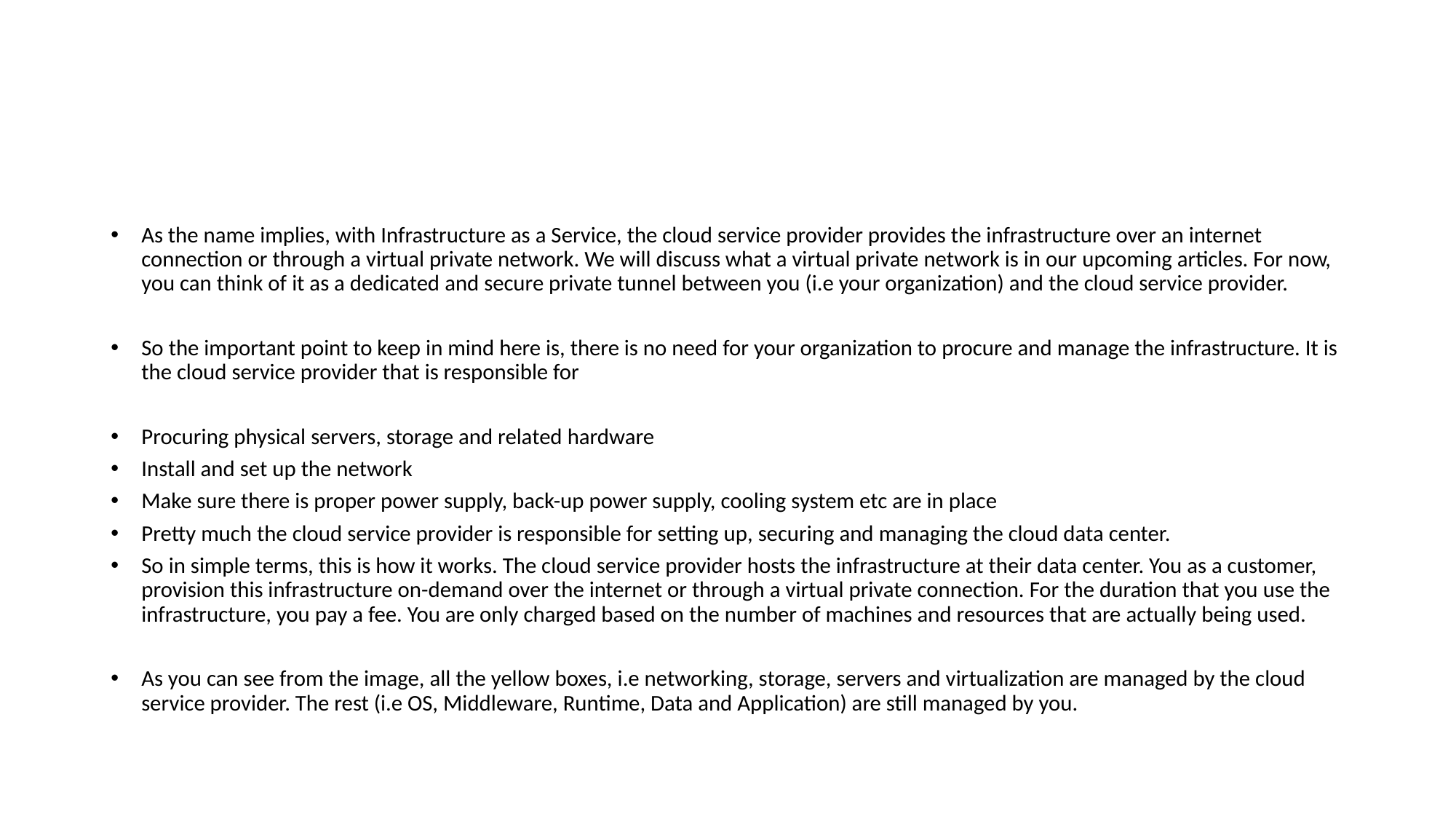

#
As the name implies, with Infrastructure as a Service, the cloud service provider provides the infrastructure over an internet connection or through a virtual private network. We will discuss what a virtual private network is in our upcoming articles. For now, you can think of it as a dedicated and secure private tunnel between you (i.e your organization) and the cloud service provider.

So the important point to keep in mind here is, there is no need for your organization to procure and manage the infrastructure. It is the cloud service provider that is responsible for

Procuring physical servers, storage and related hardware
Install and set up the network
Make sure there is proper power supply, back-up power supply, cooling system etc are in place
Pretty much the cloud service provider is responsible for setting up, securing and managing the cloud data center.
So in simple terms, this is how it works. The cloud service provider hosts the infrastructure at their data center. You as a customer, provision this infrastructure on-demand over the internet or through a virtual private connection. For the duration that you use the infrastructure, you pay a fee. You are only charged based on the number of machines and resources that are actually being used.

As you can see from the image, all the yellow boxes, i.e networking, storage, servers and virtualization are managed by the cloud service provider. The rest (i.e OS, Middleware, Runtime, Data and Application) are still managed by you.